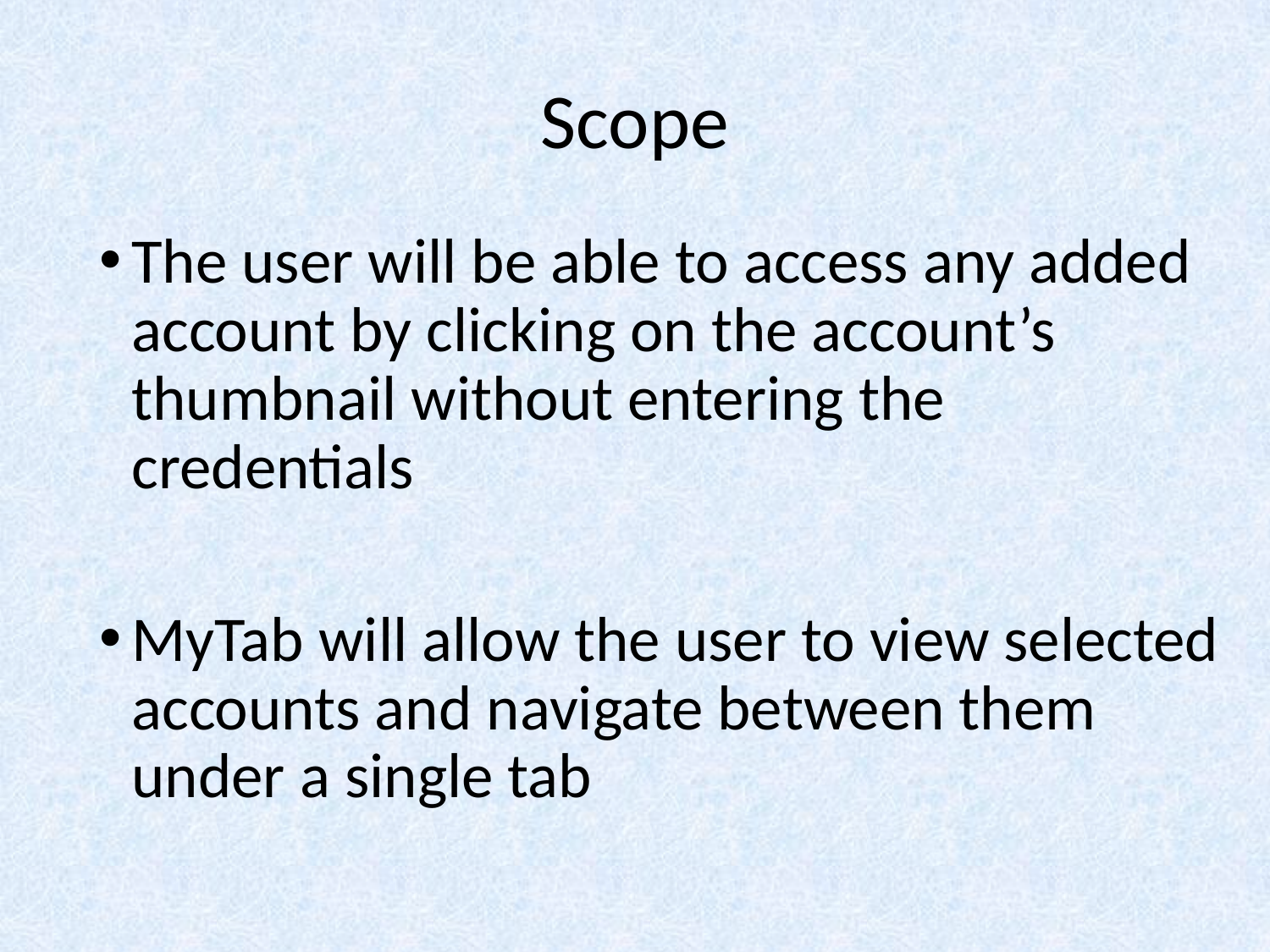

# Scope
The user will be able to access any added account by clicking on the account’s thumbnail without entering the credentials

MyTab will allow the user to view selected accounts and navigate between them under a single tab